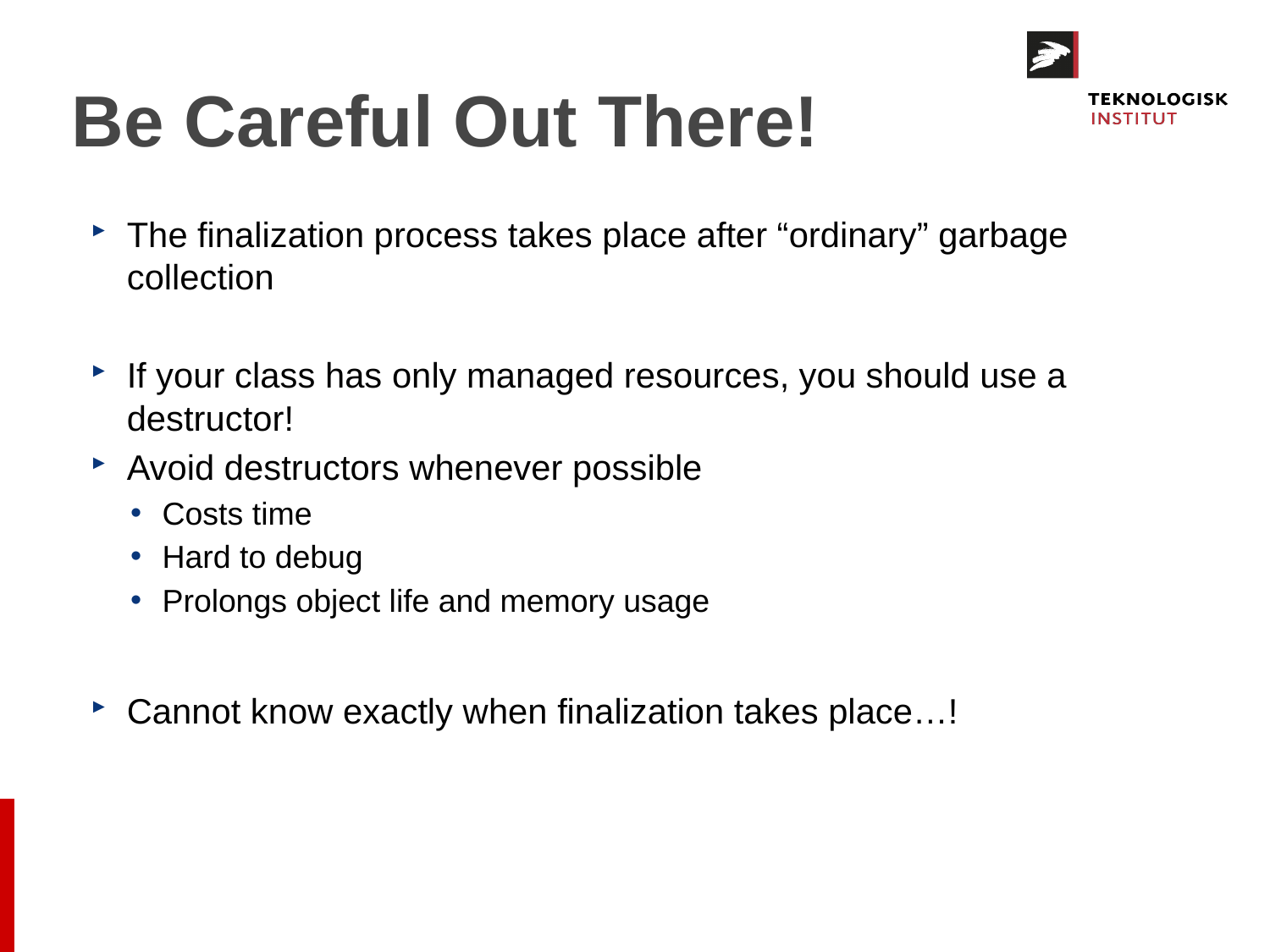

# Be Careful Out There!
The finalization process takes place after “ordinary” garbage collection

If your class has only managed resources, you should use a destructor!
Avoid destructors whenever possible
Costs time
Hard to debug
Prolongs object life and memory usage

Cannot know exactly when finalization takes place…!